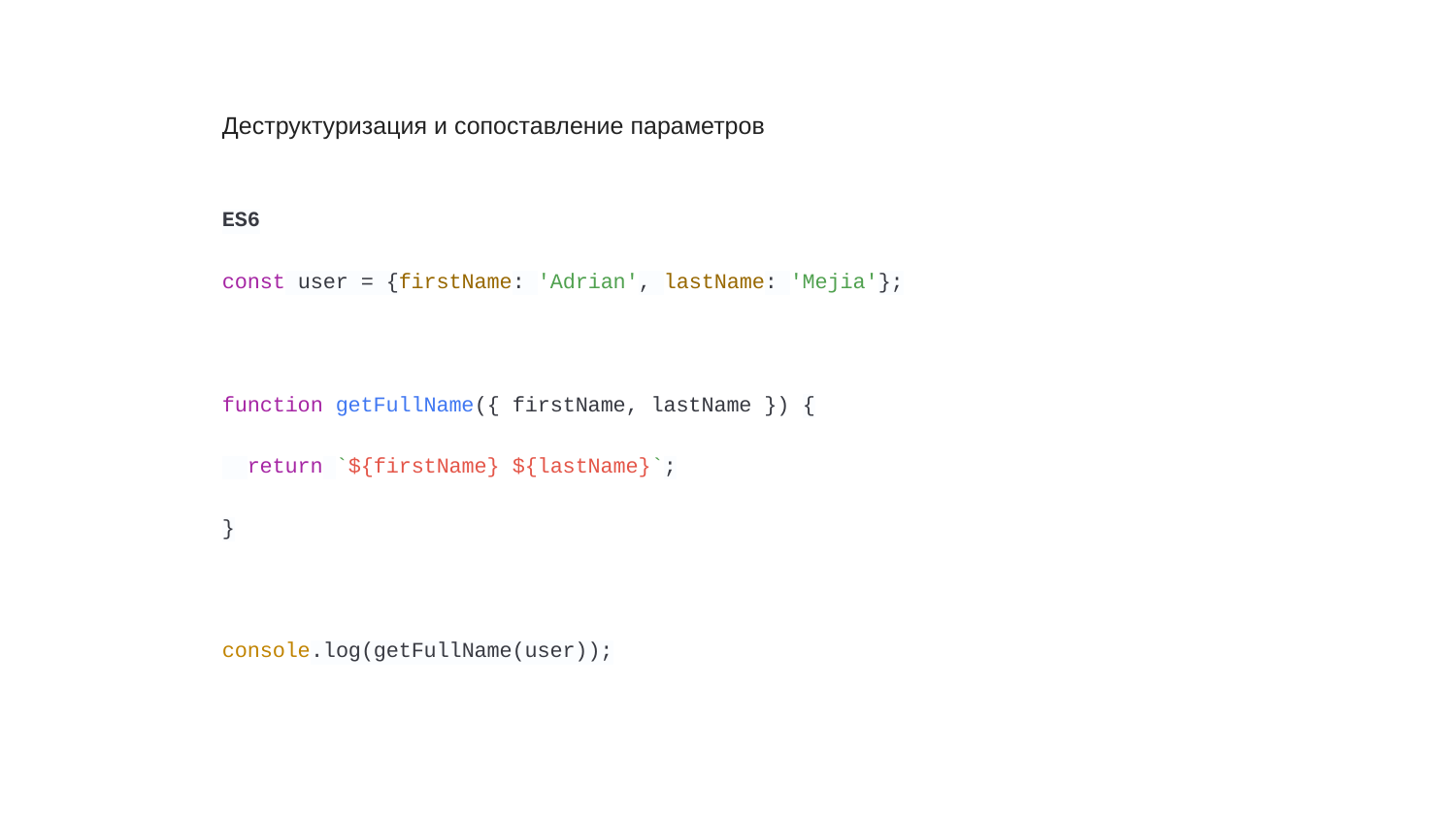

# Деструктуризация и сопоставление параметров
ES6
const user = {firstName: 'Adrian', lastName: 'Mejia'};

function getFullName({ firstName, lastName }) {
  return `${firstName} ${lastName}`;
}

console.log(getFullName(user));